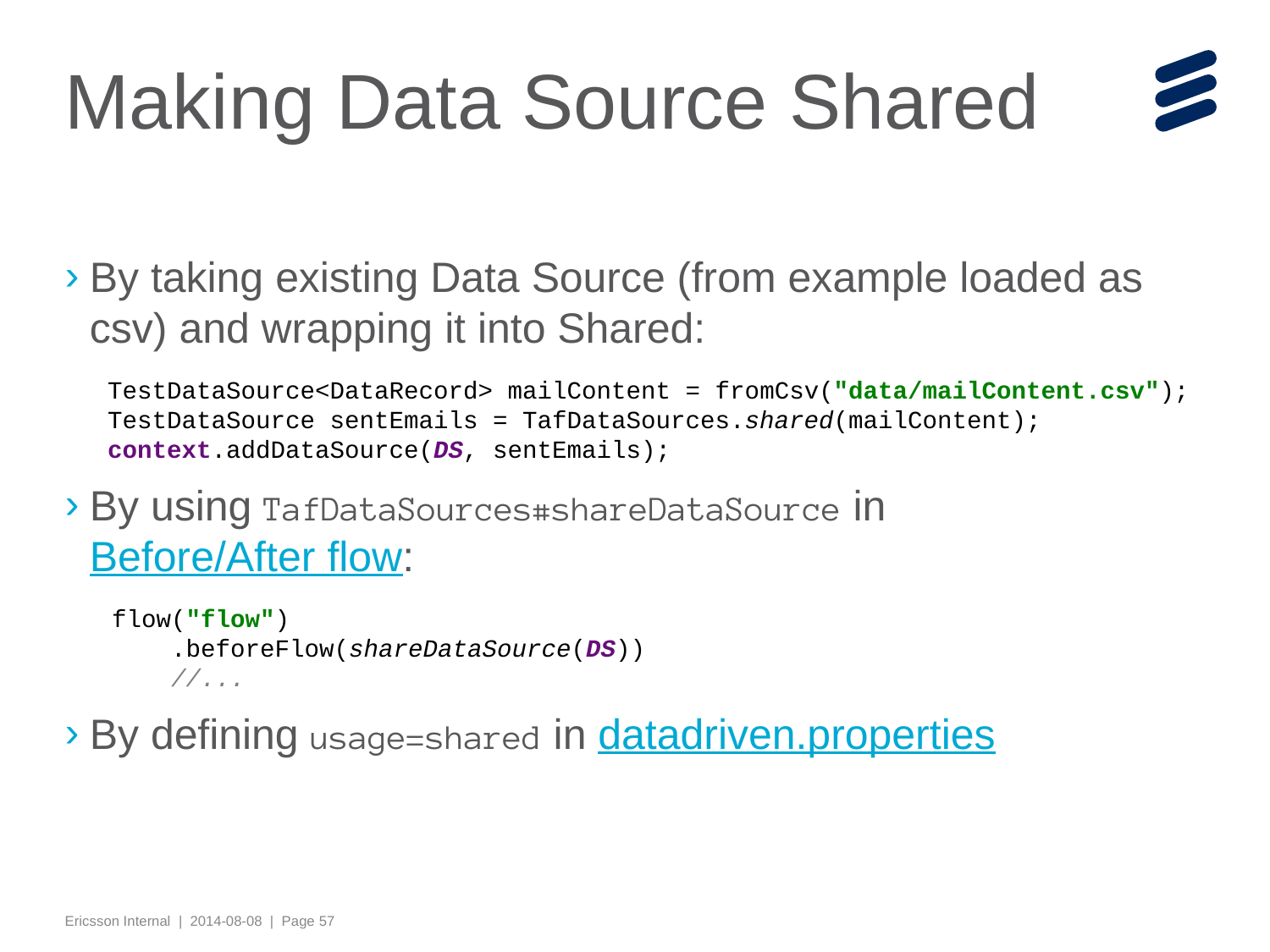

# Making Data Source Shared
By taking existing Data Source (from example loaded as csv) and wrapping it into Shared:

By using TafDataSources#shareDataSource in Before/After flow:

By defining usage=shared in datadriven.properties
TestDataSource<DataRecord> mailContent = fromCsv("data/mailContent.csv");
TestDataSource sentEmails = TafDataSources.shared(mailContent);
context.addDataSource(DS, sentEmails);
flow("flow")
    .beforeFlow(shareDataSource(DS))
    //...